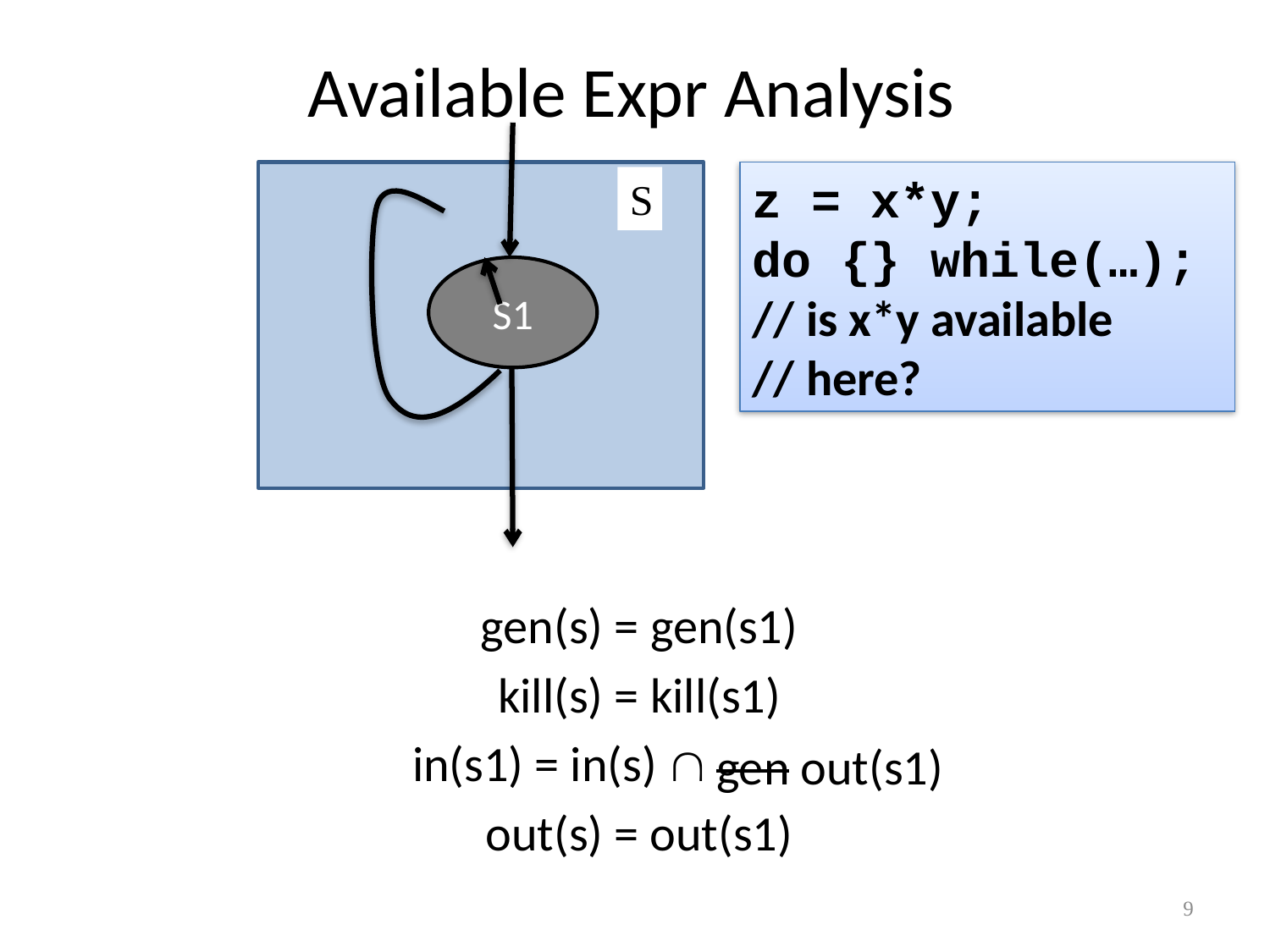

# Available Expr Analysis
z = x*y;
do {} while(…);
// is x*y available
// here?

S

S1
gen(s) = gen(s1)
kill(s) = kill(s1)
in(s1) = in(s) ∩ gen(s1)
out(s) = out(s1)
gen out(s1)
9